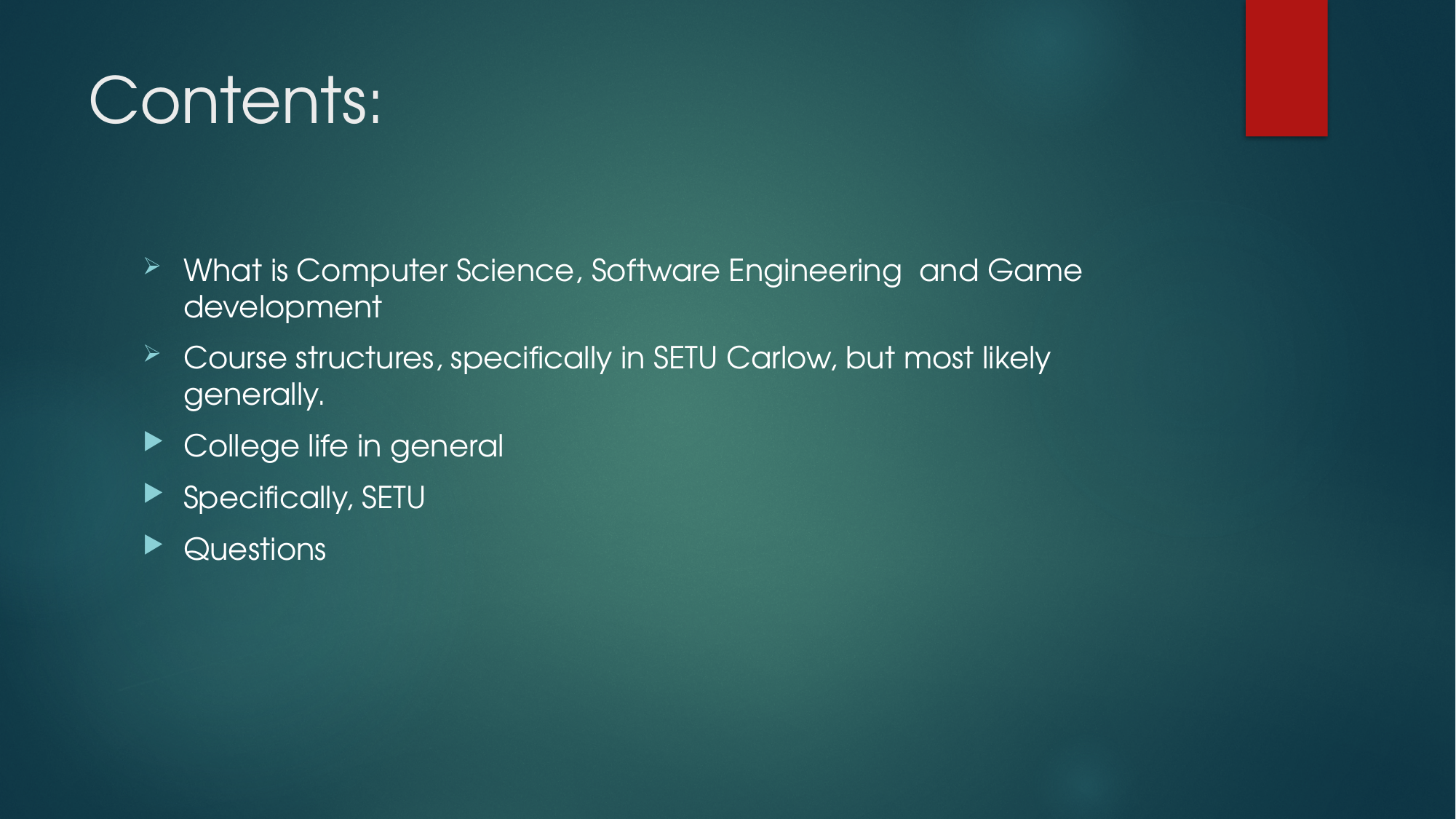

# Contents:
What is Computer Science, Software Engineering  and Game development
Course structures, specifically in SETU Carlow, but most likely generally.
College life in general
Specifically, SETU
Questions